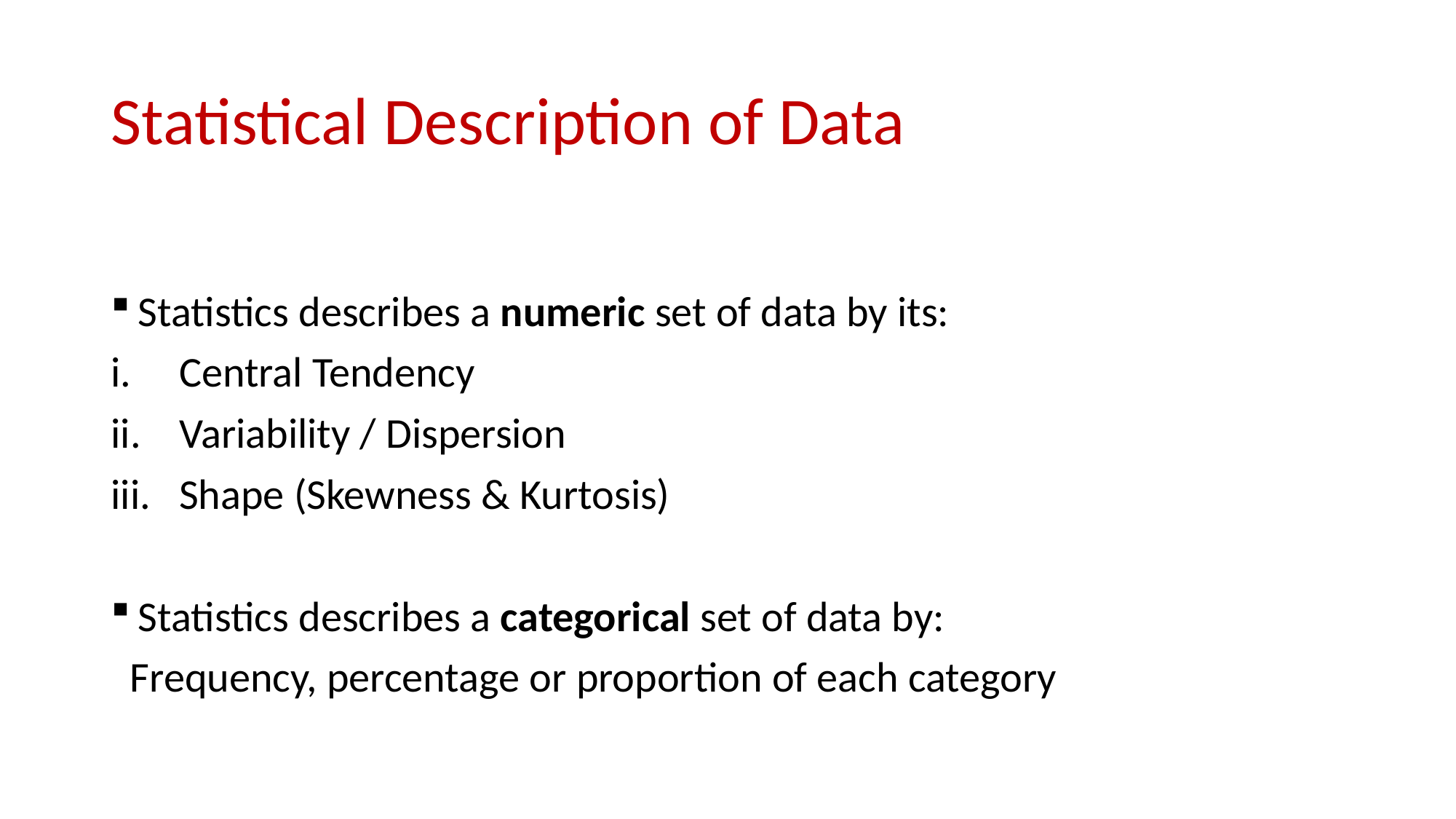

# Statistical Description of Data

Statistics describes a numeric set of data by its:
Central Tendency
Variability / Dispersion
Shape (Skewness & Kurtosis)

Statistics describes a categorical set of data by:
  Frequency, percentage or proportion of each category